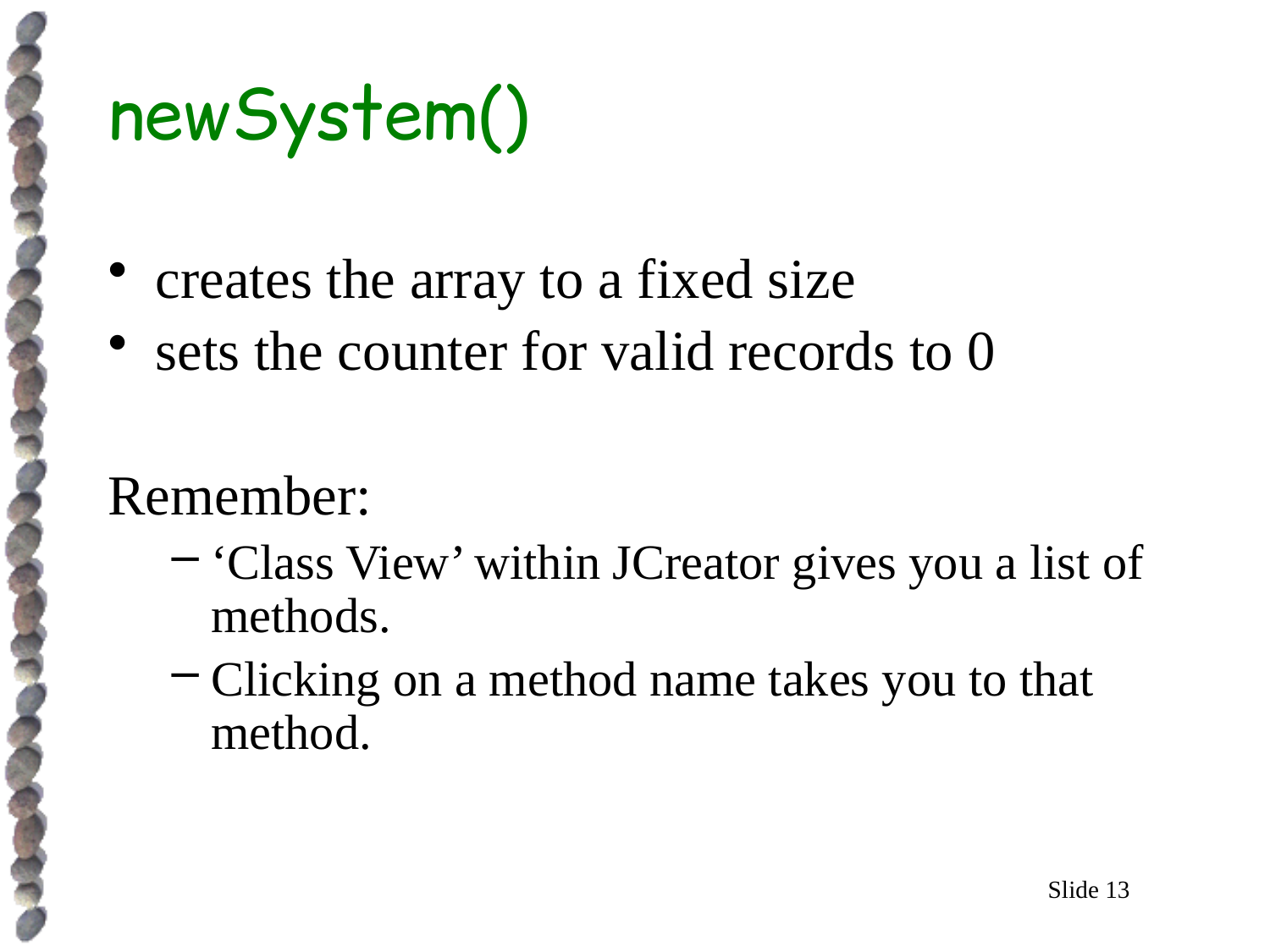

# newSystem()
creates the array to a fixed size
sets the counter for valid records to 0

Remember:
‘Class View’ within JCreator gives you a list of methods.
Clicking on a method name takes you to that method.
Slide 13